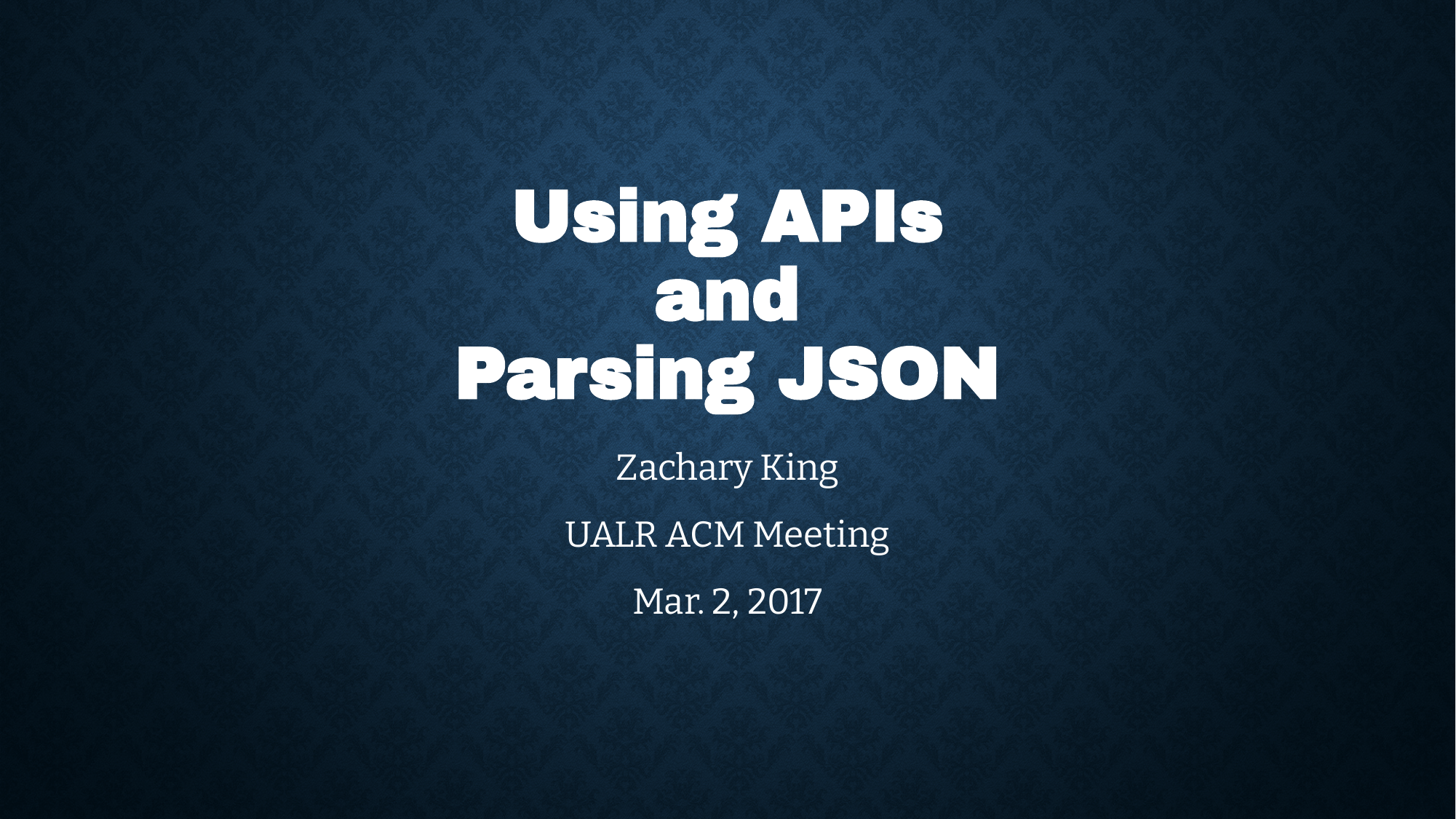

# Using APIs and Parsing JSON
Zachary King
UALR ACM Meeting
Mar. 2, 2017